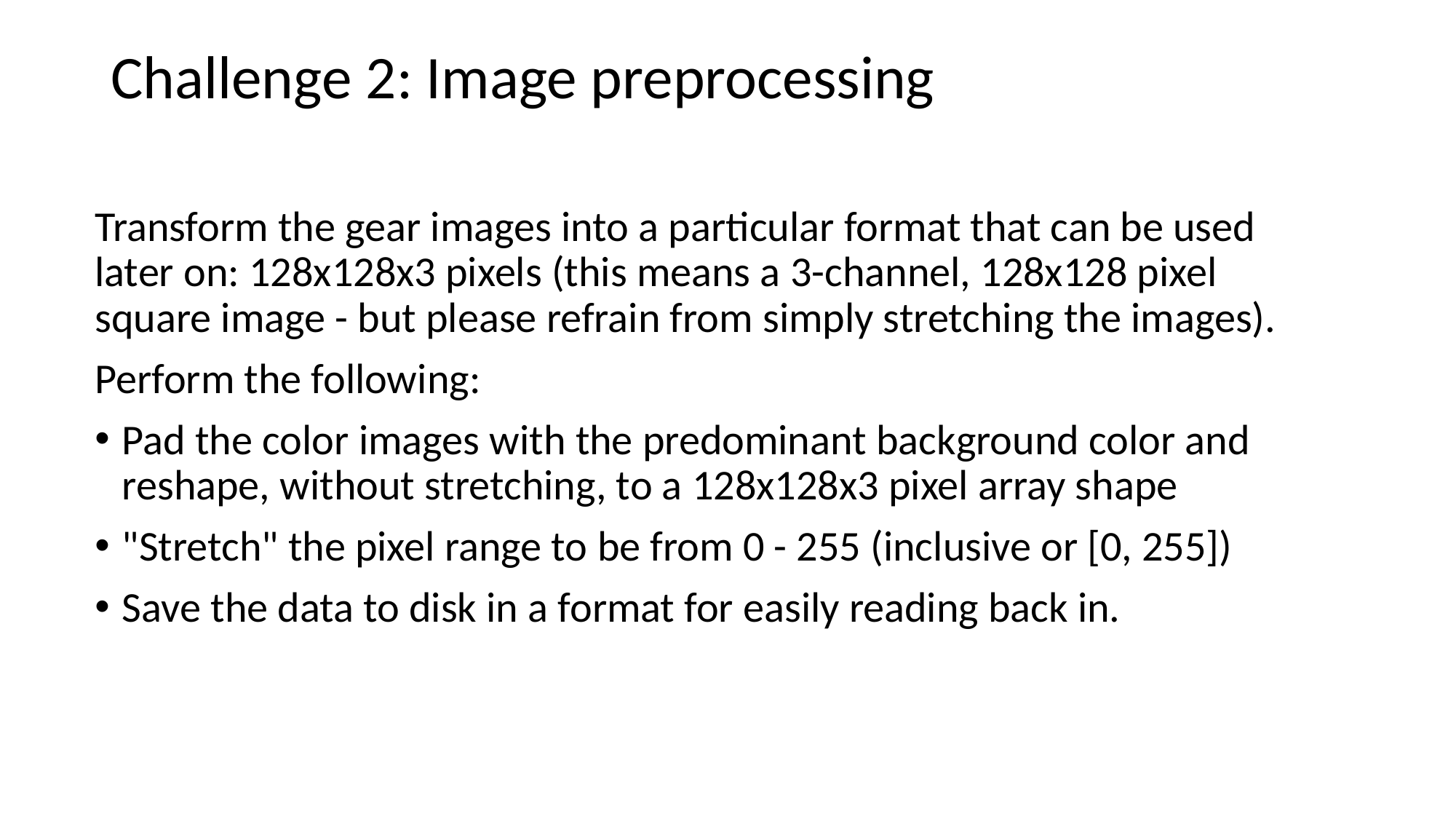

# Challenge 2: Image preprocessing
Transform the gear images into a particular format that can be used later on: 128x128x3 pixels (this means a 3-channel, 128x128 pixel square image - but please refrain from simply stretching the images).
Perform the following:
Pad the color images with the predominant background color and reshape, without stretching, to a 128x128x3 pixel array shape
"Stretch" the pixel range to be from 0 - 255 (inclusive or [0, 255])
Save the data to disk in a format for easily reading back in.